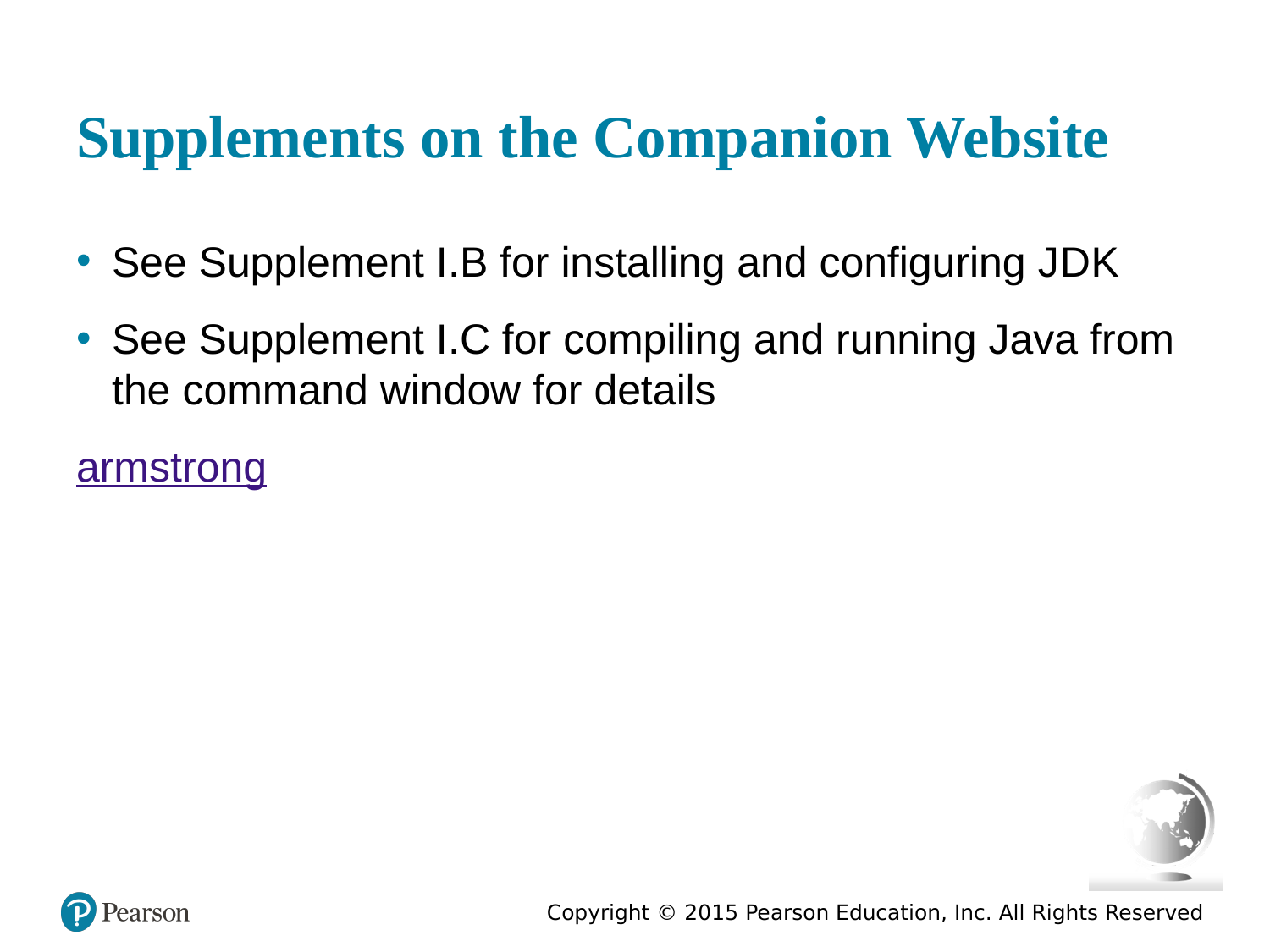

# Supplements on the Companion Website
See Supplement I.B for installing and configuring J D K
See Supplement I.C for compiling and running Java from the command window for details
armstrong